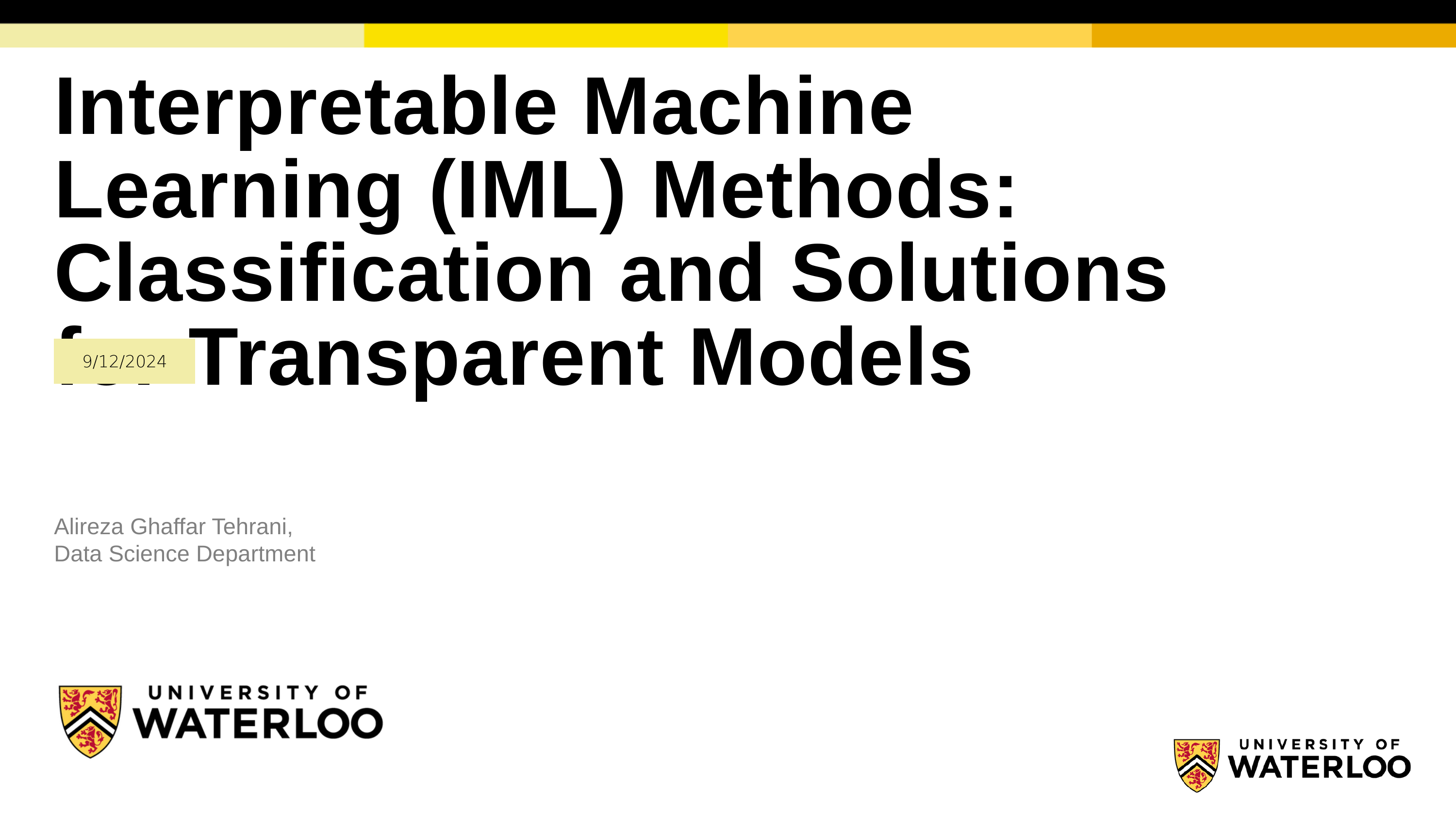

Interpretable Machine Learning (IML) Methods: Classification and Solutions for Transparent Models

9/12/2024
Alireza Ghaffar Tehrani,
Data Science Department